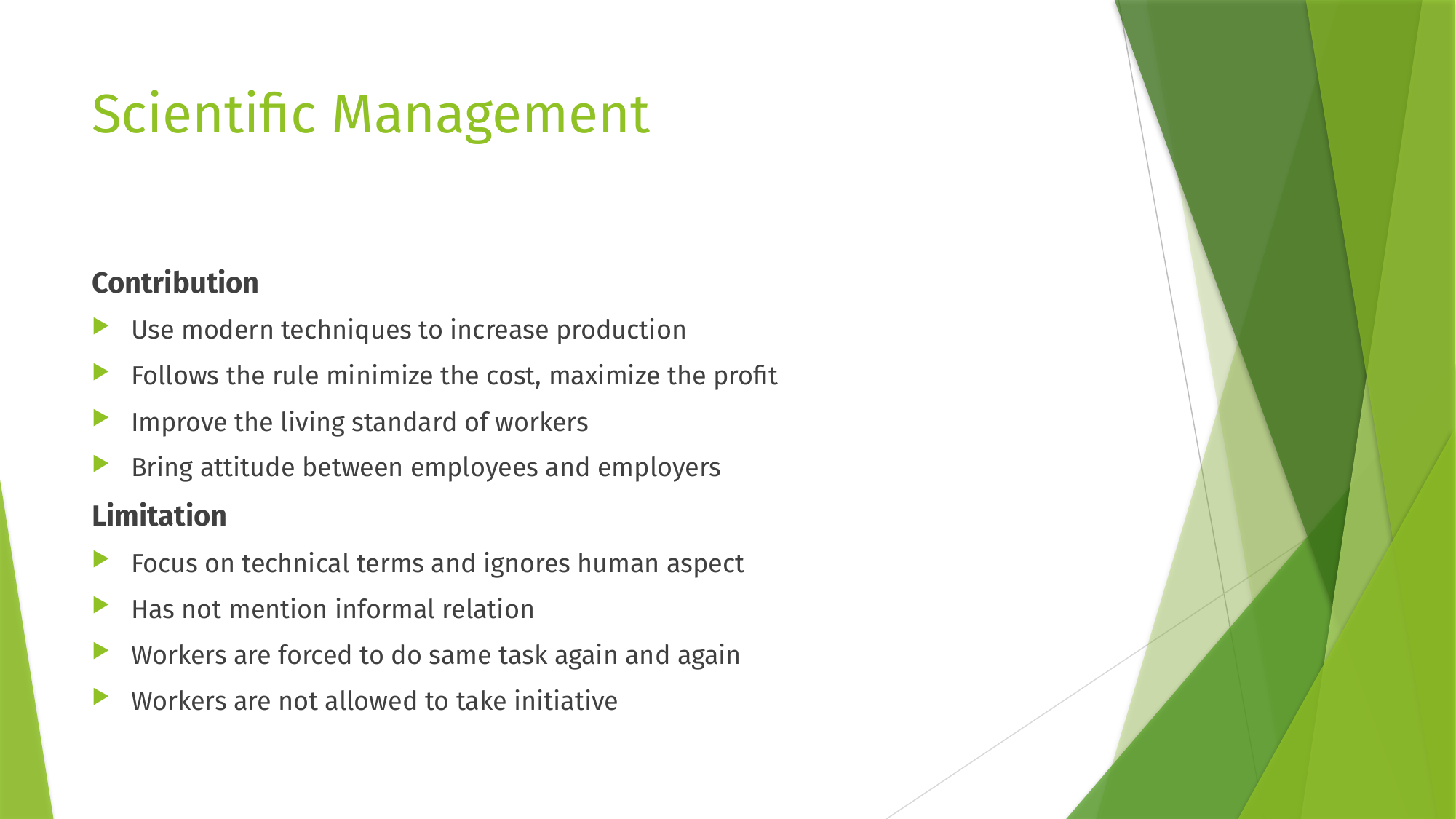

# Scientific Management
Contribution
Use modern techniques to increase production
Follows the rule minimize the cost, maximize the profit
Improve the living standard of workers
Bring attitude between employees and employers
Limitation
Focus on technical terms and ignores human aspect
Has not mention informal relation
Workers are forced to do same task again and again
Workers are not allowed to take initiative